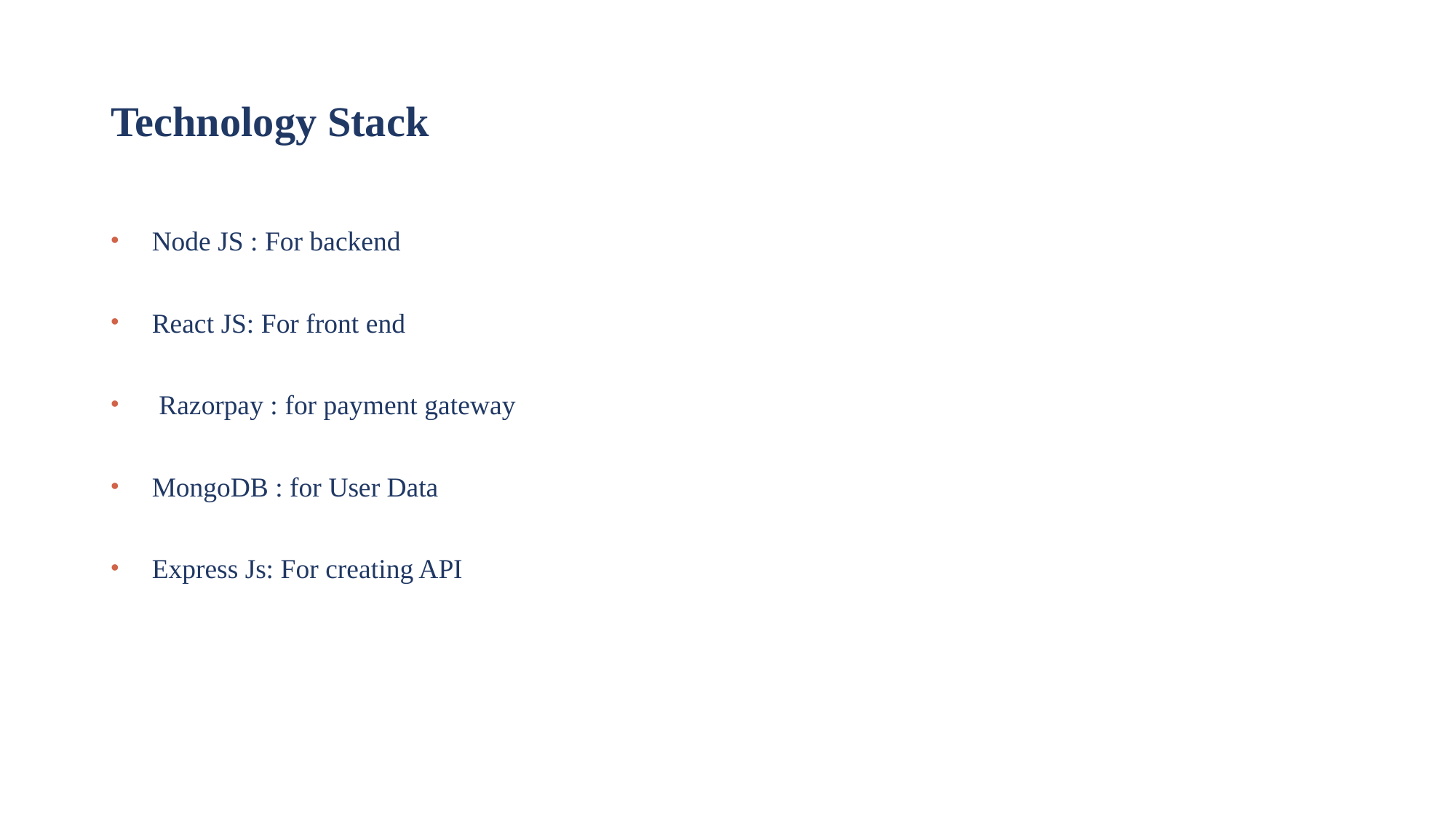

# Technology Stack
Node JS : For backend

React JS: For front end

 Razorpay : for payment gateway

MongoDB : for User Data

Express Js: For creating API